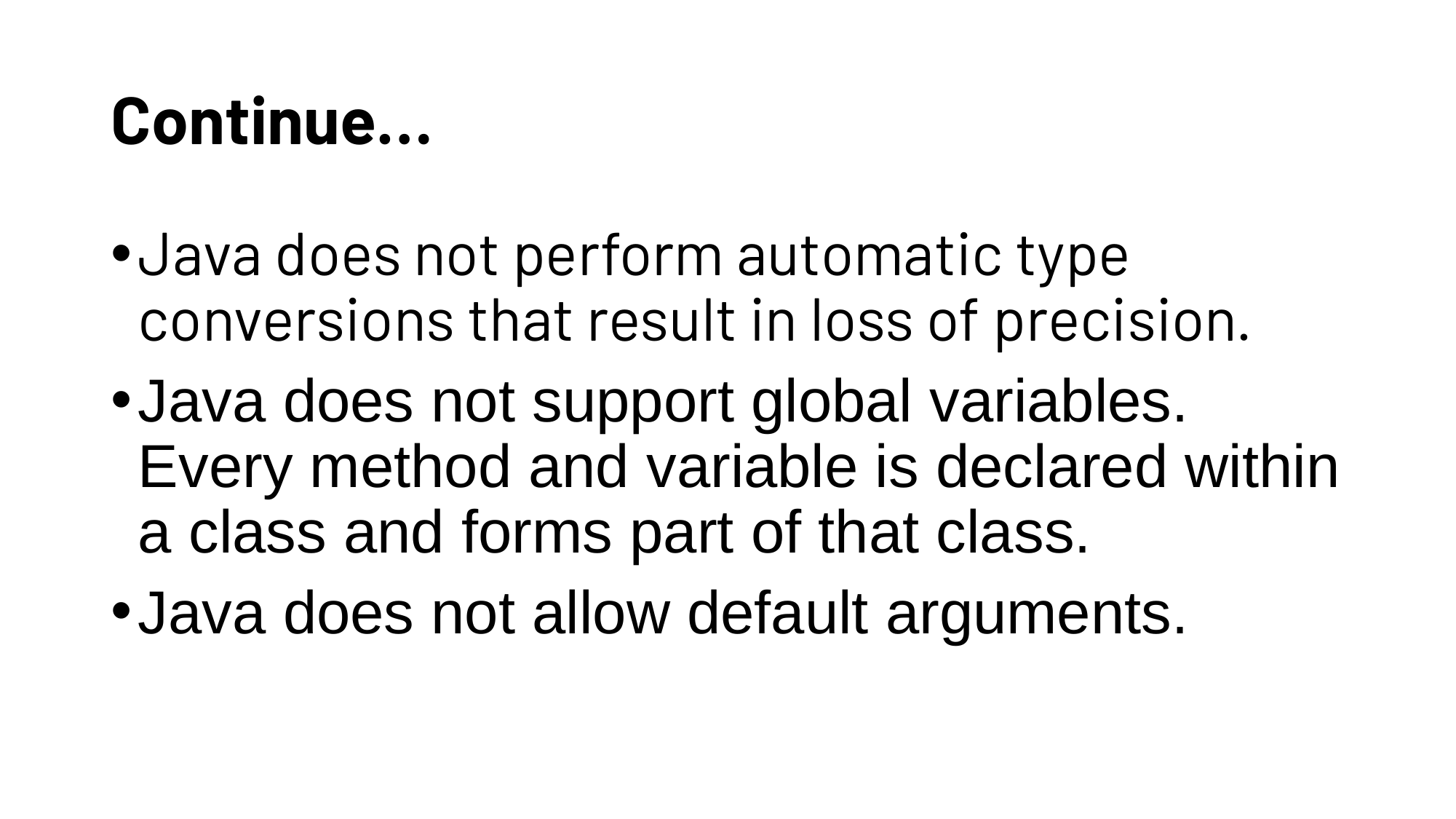

# Continue…
Java does not perform automatic type conversions that result in loss of precision.
Java does not support global variables. Every method and variable is declared within a class and forms part of that class.
Java does not allow default arguments.